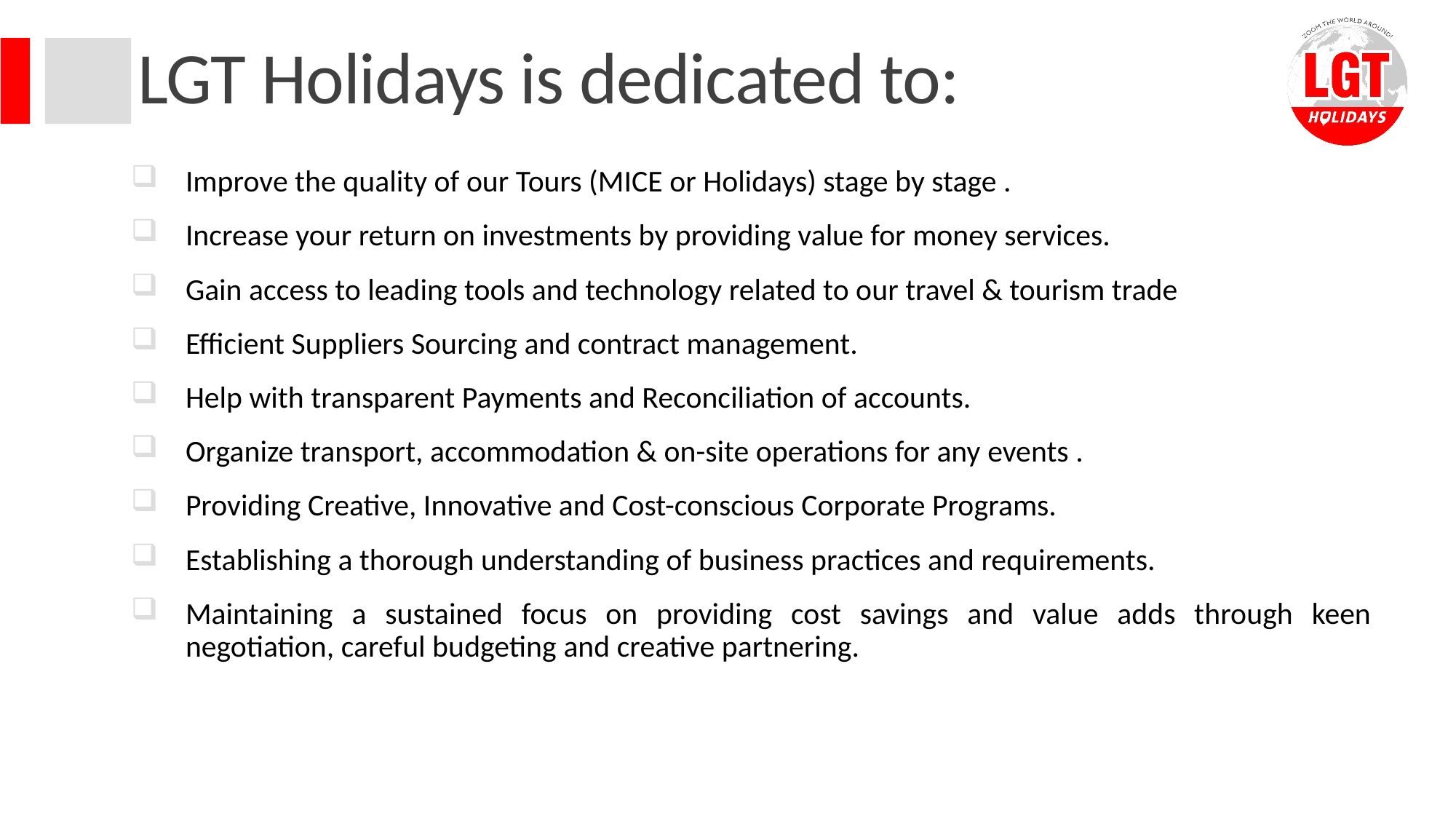

# LGT Holidays is dedicated to:
Improve the quality of our Tours (MICE or Holidays) stage by stage .
Increase your return on investments by providing value for money services.
Gain access to leading tools and technology related to our travel & tourism trade
Efficient Suppliers Sourcing and contract management.
Help with transparent Payments and Reconciliation of accounts.
Organize transport, accommodation & on-site operations for any events .
Providing Creative, Innovative and Cost-conscious Corporate Programs.
Establishing a thorough understanding of business practices and requirements.
Maintaining a sustained focus on providing cost savings and value adds through keen negotiation, careful budgeting and creative partnering.